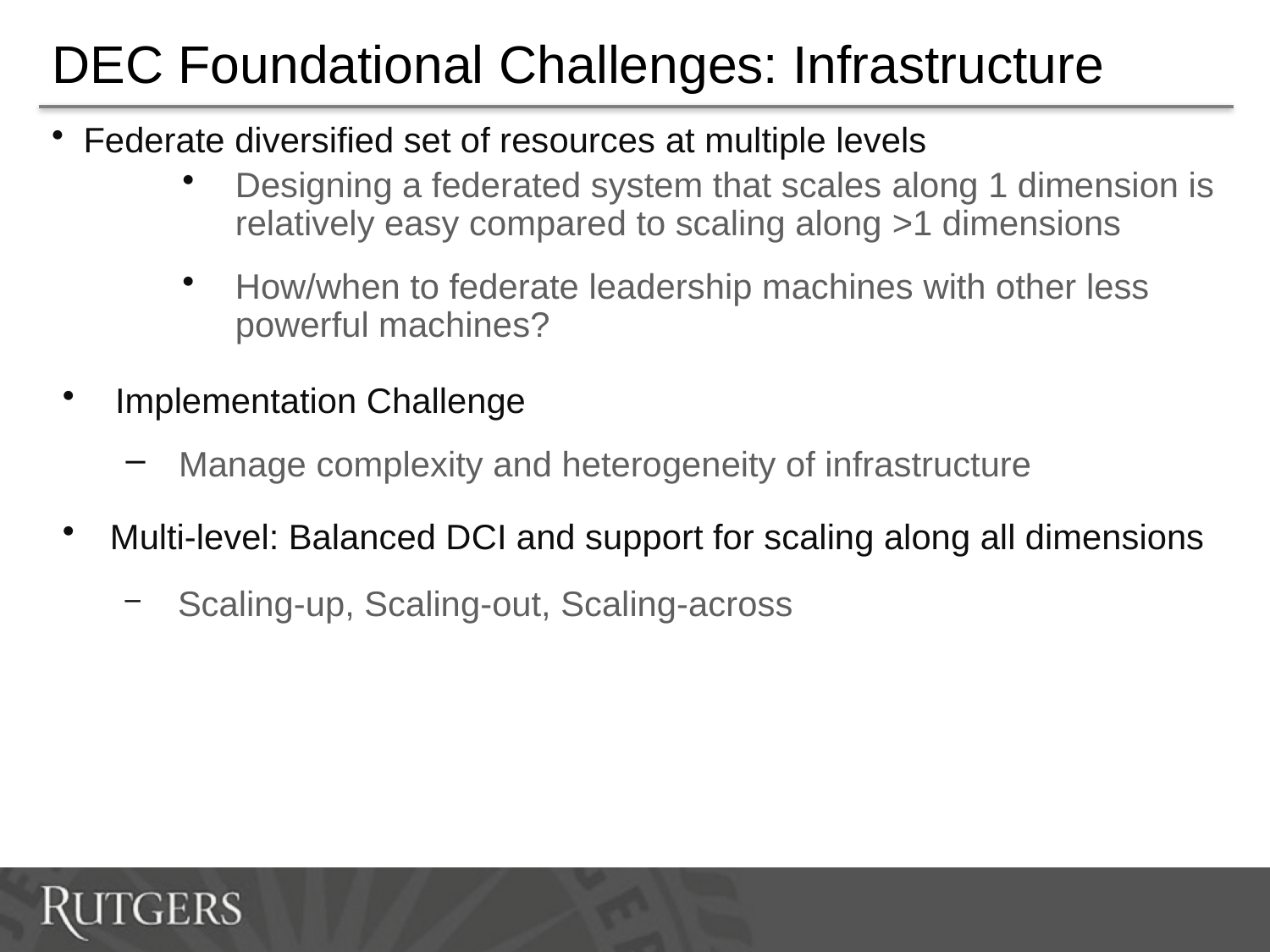

# DEC Foundational Challenges: Infrastructure
Federate diversified set of resources at multiple levels
Designing a federated system that scales along 1 dimension is relatively easy compared to scaling along >1 dimensions
How/when to federate leadership machines with other less powerful machines?
Implementation Challenge
Manage complexity and heterogeneity of infrastructure
Multi-level: Balanced DCI and support for scaling along all dimensions
Scaling-up, Scaling-out, Scaling-across